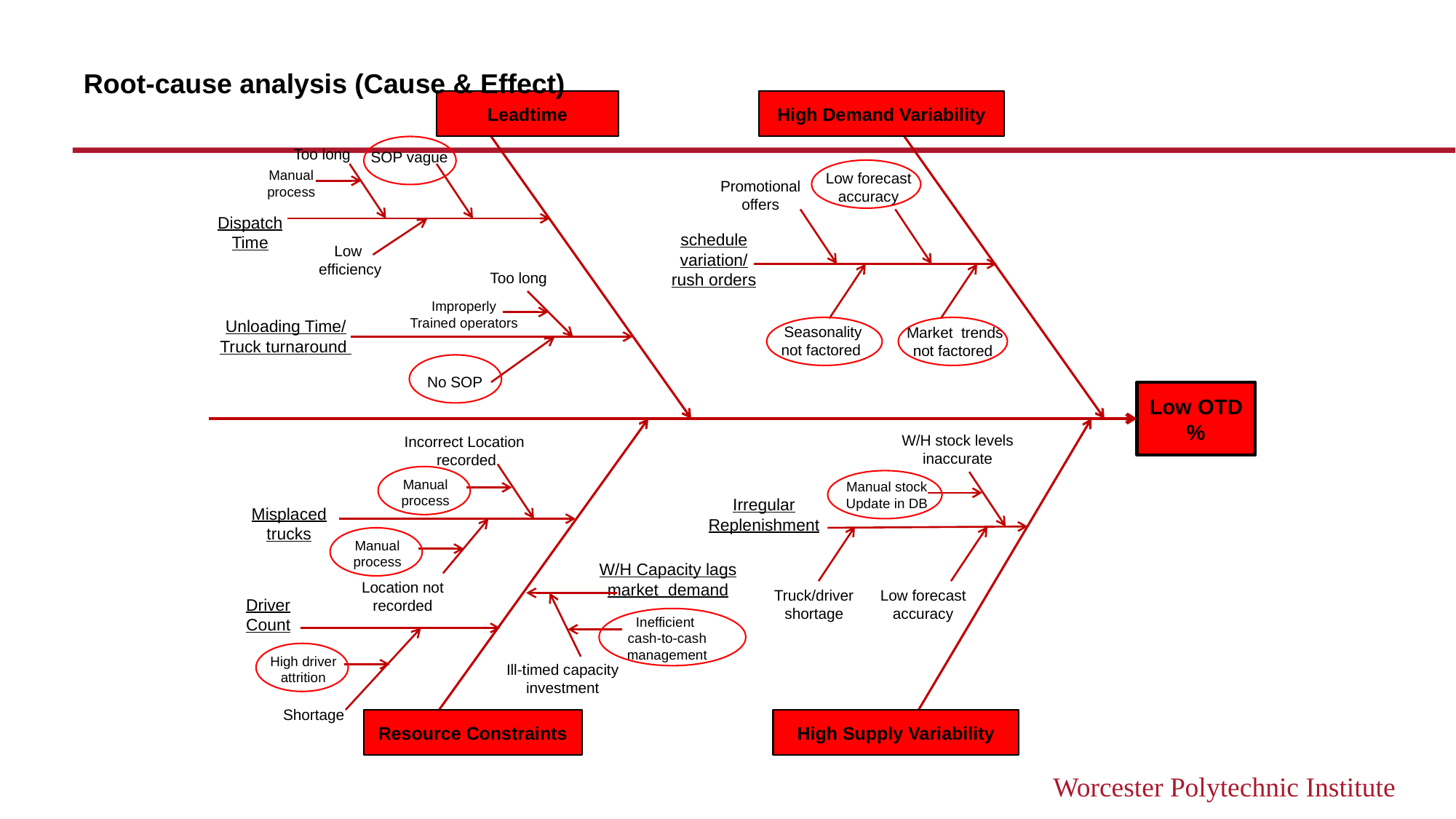

# Root-cause analysis (Cause & Effect)
Leadtime
High Demand Variability
Too long
SOP vague

Manual
process
Low forecast
accuracy
Promotional
offers
Dispatch
Time
Low
efficiency
schedule
variation/
rush orders
Too long
Improperly
Trained operators
Unloading Time/
Truck turnaround
Seasonality
not factored

Market  trends
not factored

No SOP
Low OTD%
W/H stock levels inaccurate
Incorrect Location
recorded

Manual
process

Manual stock
Update in DB
Irregular
Replenishment
Misplaced
trucks

Manual
process
W/H Capacity lags market  demand
Location not
recorded
Truck/driver
shortage
Low forecast
accuracy
Driver
Count

Inefficient
cash-to-cash management

High driver
attrition
Ill-timed capacity investment
Shortage
Resource Constraints
High Supply Variability